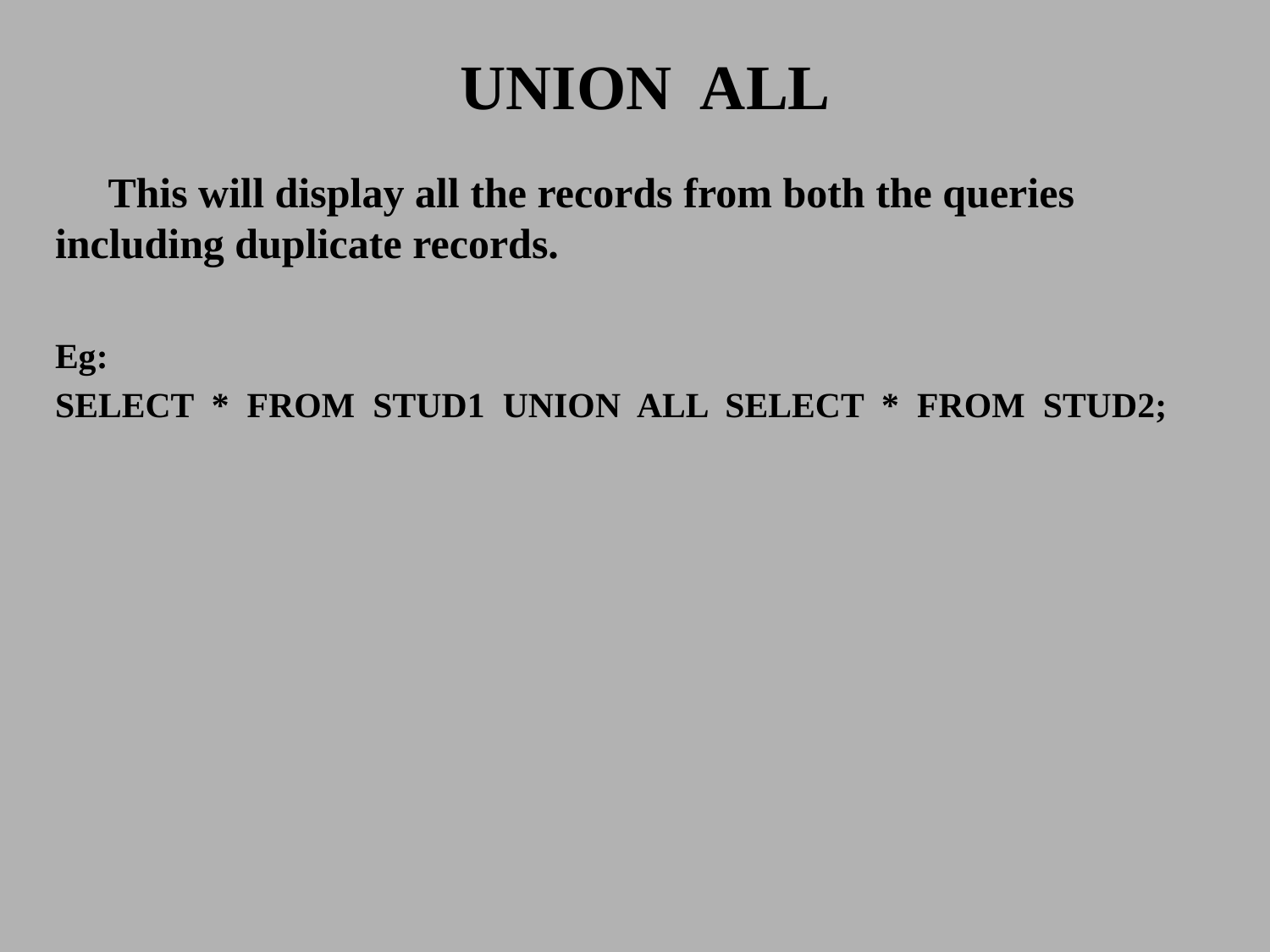

# UNION  ALL
     This will display all the records from both the queries including duplicate records.

Eg:
SELECT  *  FROM  STUD1  UNION  ALL  SELECT  *  FROM  STUD2;